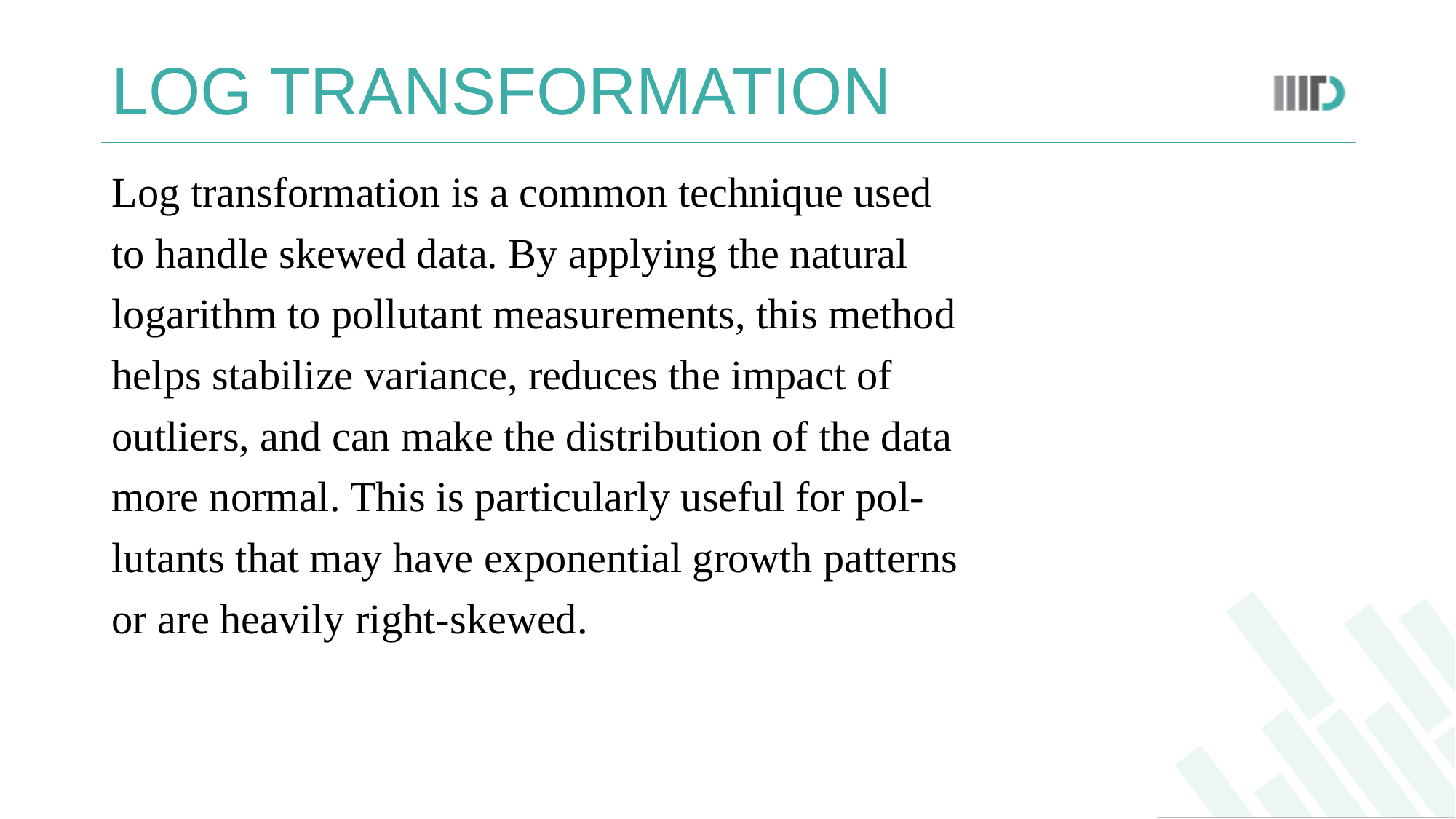

# LOG TRANSFORMATION
Log transformation is a common technique used
to handle skewed data. By applying the natural
logarithm to pollutant measurements, this method
helps stabilize variance, reduces the impact of
outliers, and can make the distribution of the data
more normal. This is particularly useful for pol-
lutants that may have exponential growth patterns
or are heavily right-skewed.